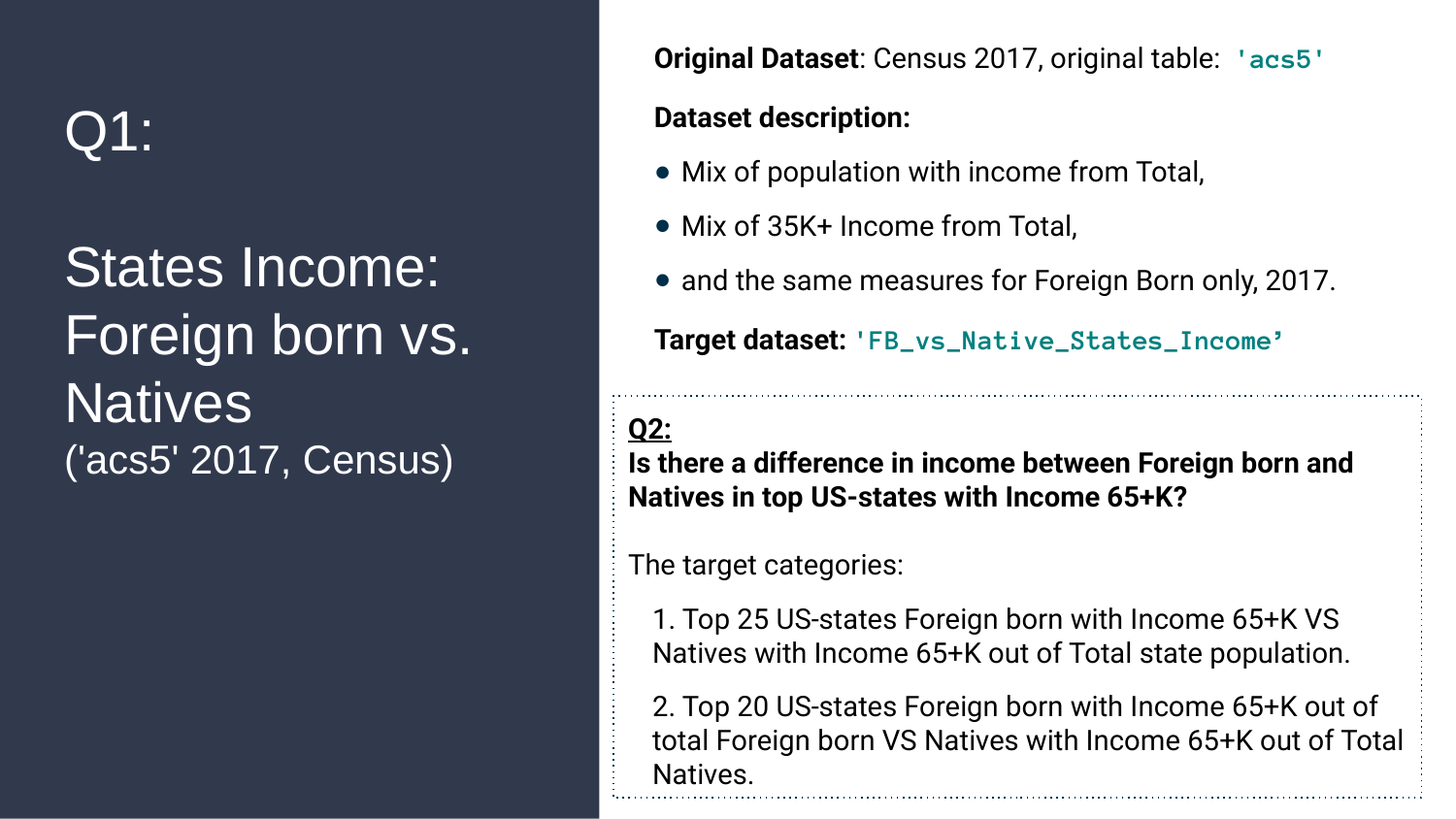

Original Dataset: Census 2017, original table:  'acs5'
Dataset description:
Mix of population with income from Total,
Mix of 35K+ Income from Total,
and the same measures for Foreign Born only, 2017.
Target dataset: 'FB_vs_Native_States_Income’

# Q1: States Income: Foreign born vs. Natives ('acs5' 2017, Census)
Q2:
Is there a difference in income between Foreign born and Natives in top US-states with Income 65+K?

The target categories:
1. Top 25 US-states Foreign born with Income 65+K VS Natives with Income 65+K out of Total state population.
2. Top 20 US-states Foreign born with Income 65+K out of total Foreign born VS Natives with Income 65+K out of Total Natives.